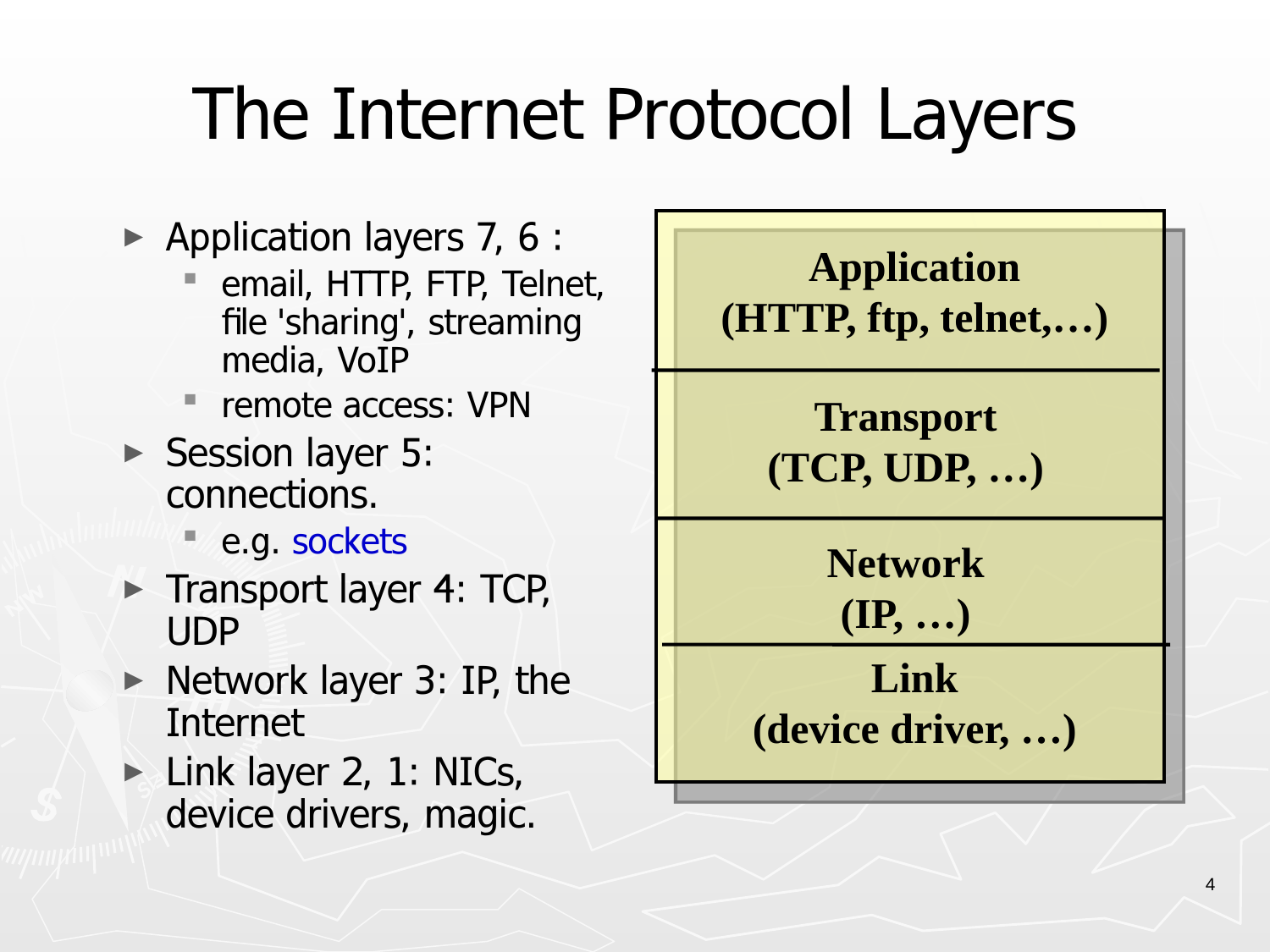

# The Internet Protocol Layers

Application layers 7, 6 :
email, HTTP, FTP, Telnet, file 'sharing', streaming media, VoIP
remote access: VPN
Session layer 5: connections.
e.g. sockets
Transport layer 4: TCP, UDP
Network layer 3: IP, the Internet
Link layer 2, 1: NICs, device drivers, magic.
Application
(HTTP, ftp, telnet,…)

Transport
(TCP, UDP, …)

Network
(IP, …)

Link
(device driver, …)
4